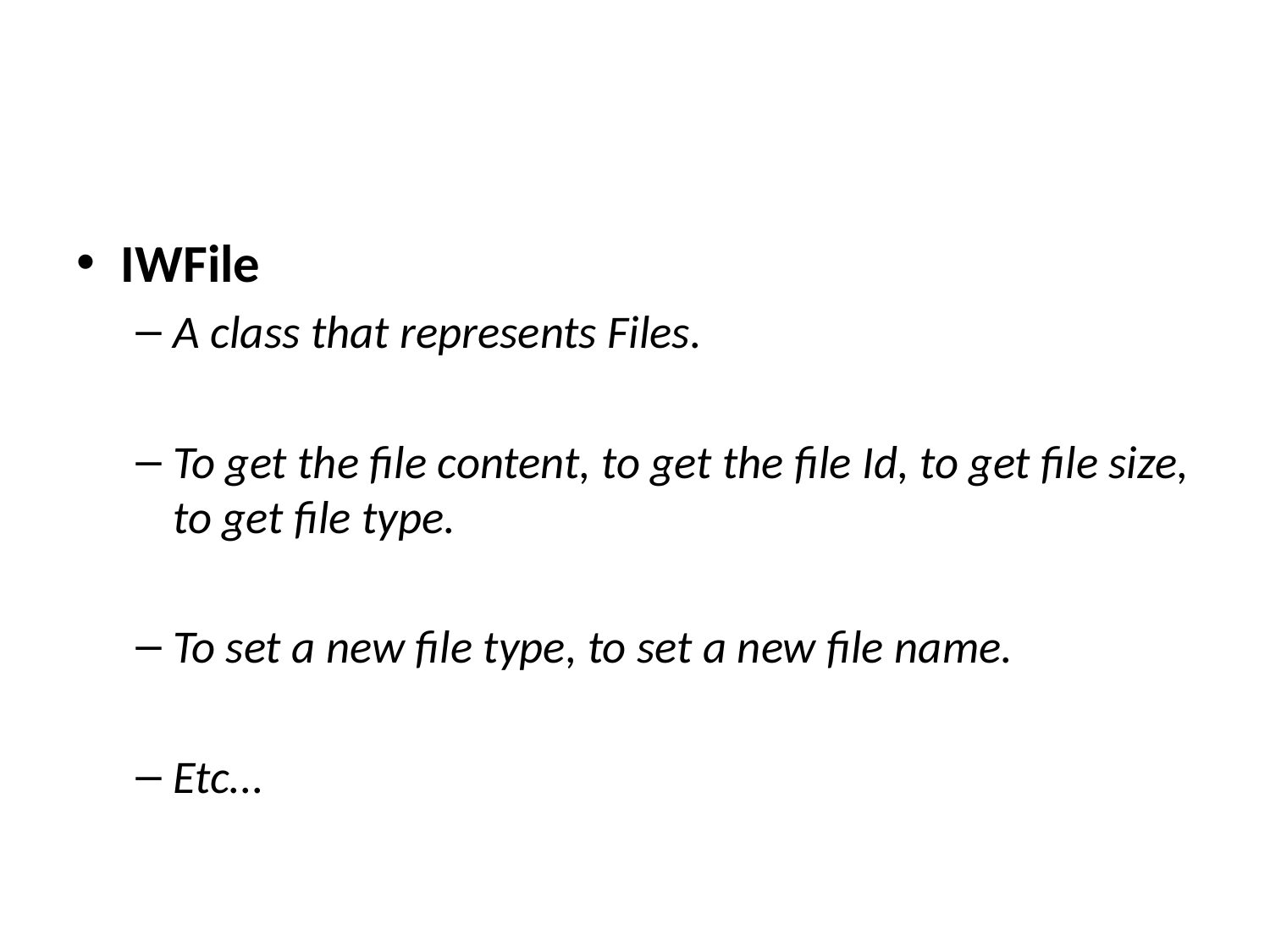

#

IWFile
A class that represents Files.

To get the file content, to get the file Id, to get file size, to get file type.

To set a new file type, to set a new file name.

Etc...